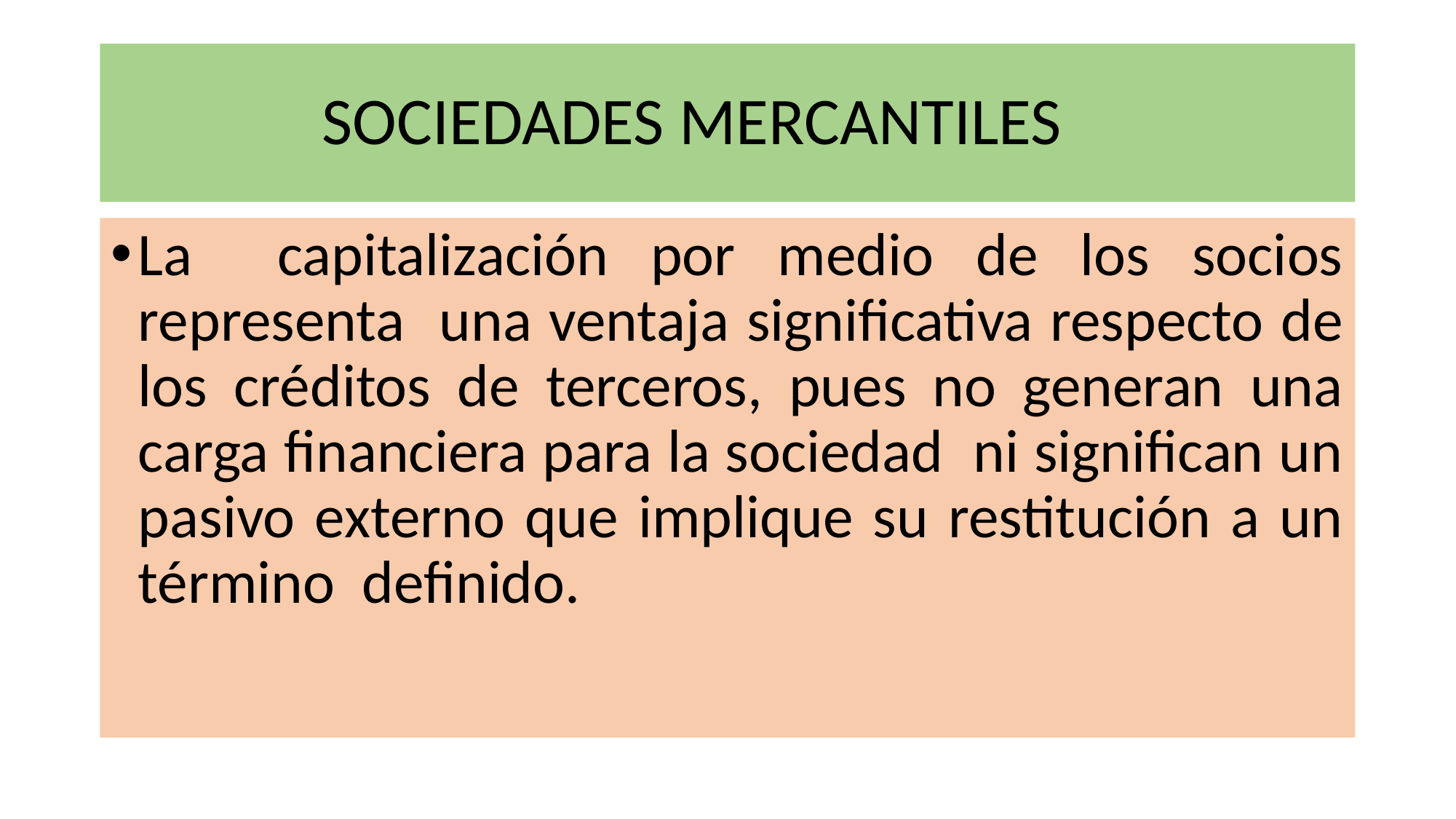

# SOCIEDADES MERCANTILES
La  capitalización por medio de los socios representa  una ventaja significativa respecto de los créditos de terceros, pues no generan una carga financiera para la sociedad  ni significan un pasivo externo que implique su restitución a un término  definido.